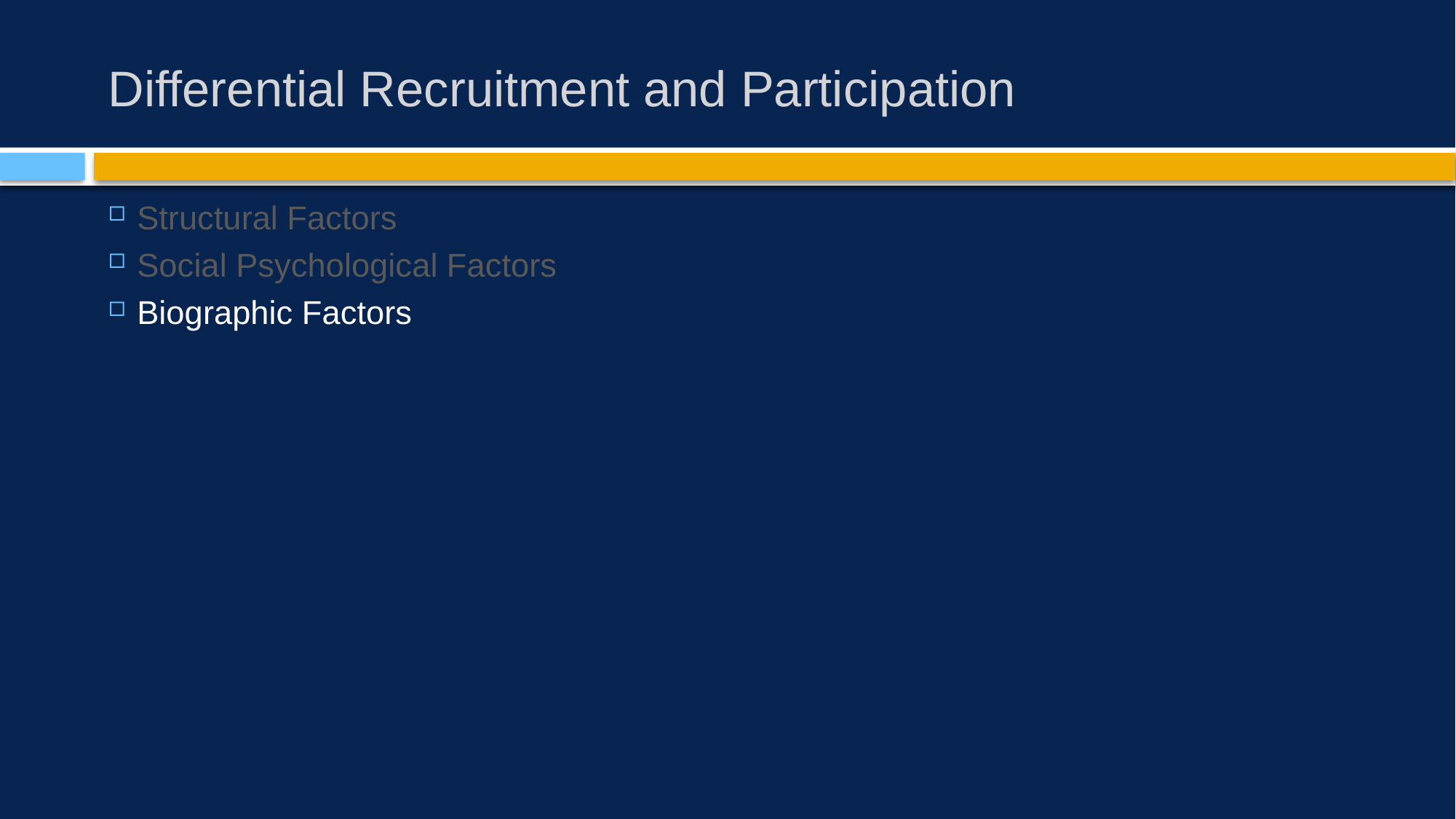

# Differential Recruitment and Participation
Structural Factors
Social Psychological Factors
Biographic Factors